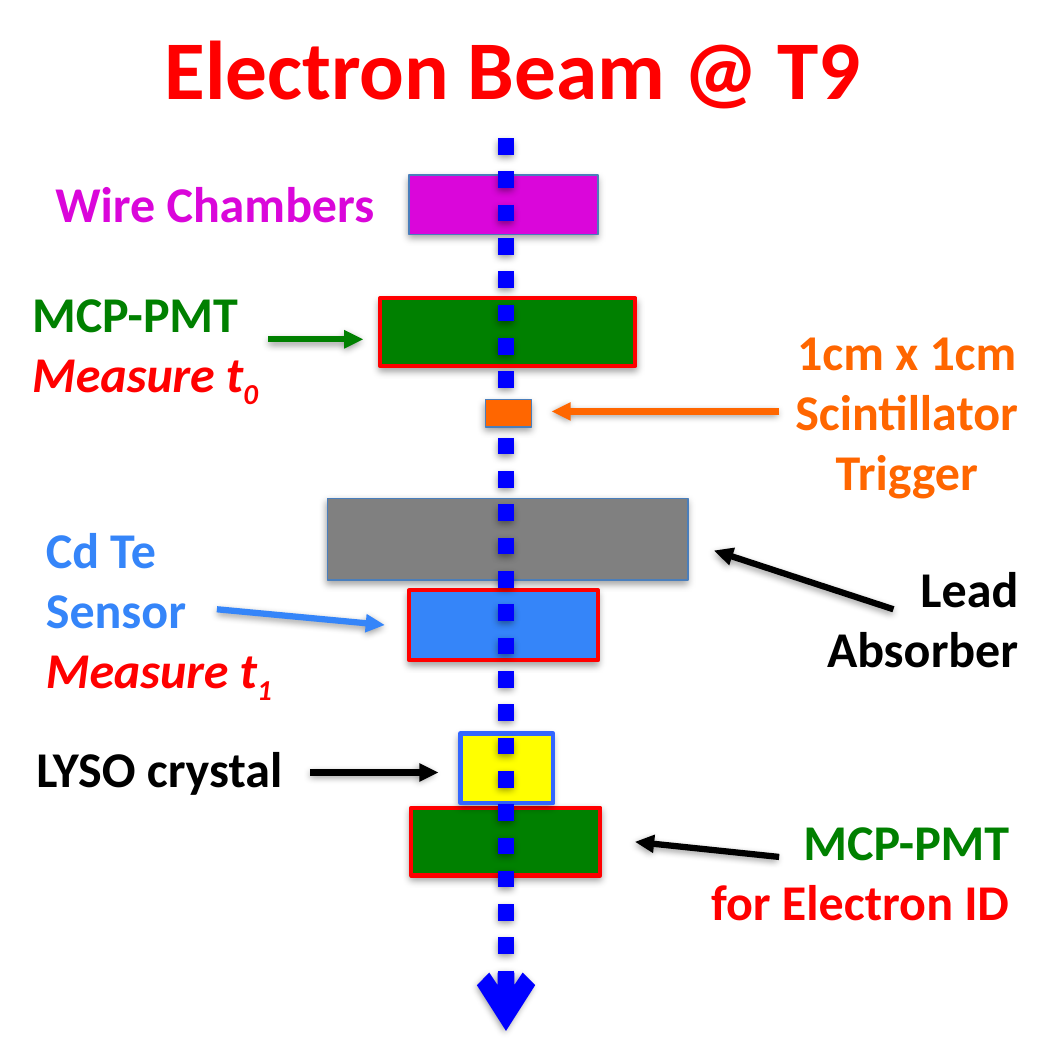

Electron Beam @ T9
Wire Chambers

MCP-PMT
Measure t0

1cm x 1cm
Scintillator
Trigger

Cd Te Sensor
Measure t1
 Lead
Absorber

LYSO crystal

MCP-PMT
 for Electron ID